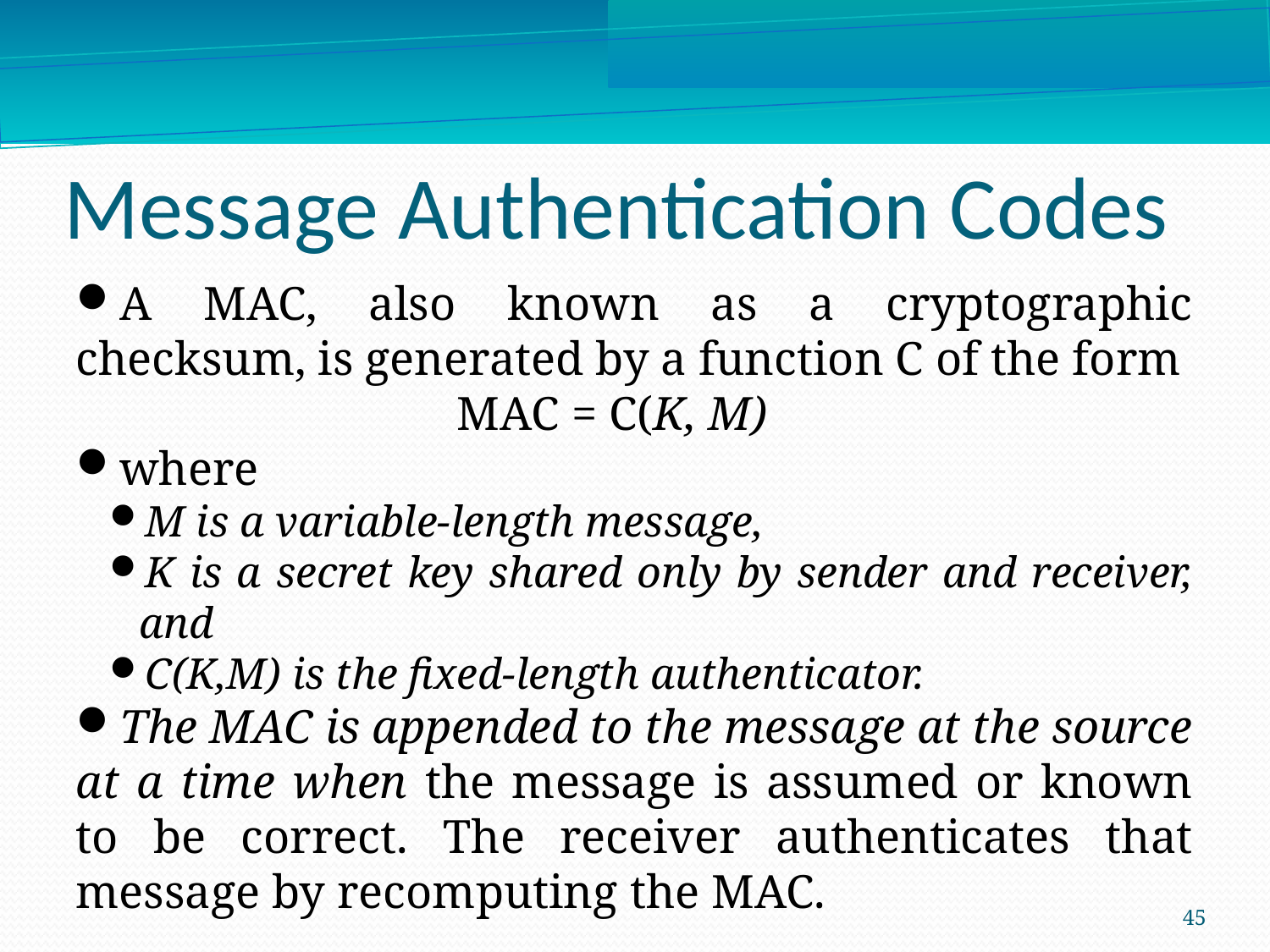

Message Authentication Codes
A MAC, also known as a cryptographic checksum, is generated by a function C of the form
			MAC = C(K, M)
where
M is a variable-length message,
K is a secret key shared only by sender and receiver, and
C(K,M) is the fixed-length authenticator.
The MAC is appended to the message at the source at a time when the message is assumed or known to be correct. The receiver authenticates that message by recomputing the MAC.

45